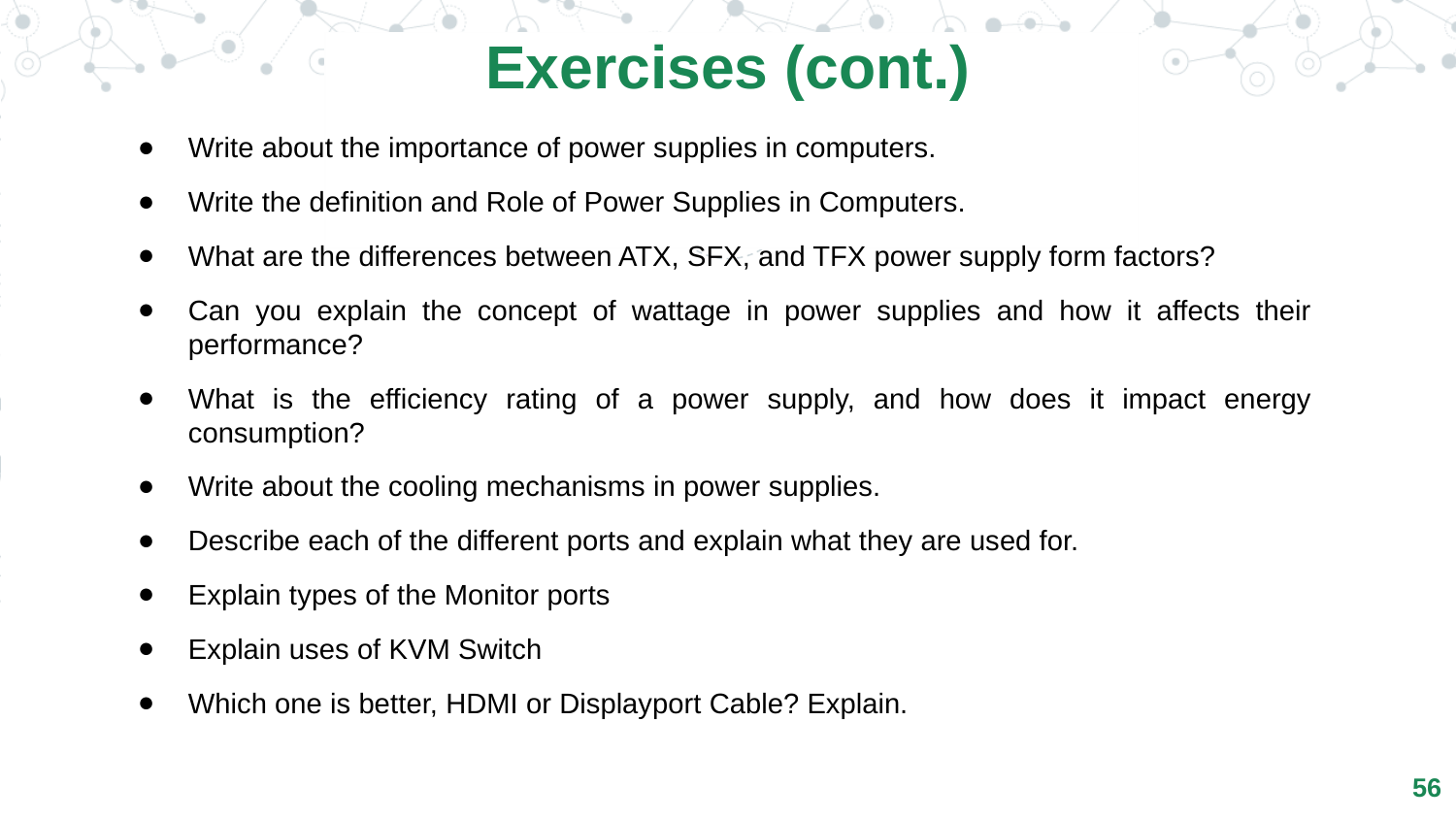

Exercises (cont.)
Write about the importance of power supplies in computers.
Write the definition and Role of Power Supplies in Computers.
What are the differences between ATX, SFX, and TFX power supply form factors?
Can you explain the concept of wattage in power supplies and how it affects their performance?
What is the efficiency rating of a power supply, and how does it impact energy consumption?
Write about the cooling mechanisms in power supplies.
Describe each of the different ports and explain what they are used for.
Explain types of the Monitor ports
Explain uses of KVM Switch
Which one is better, HDMI or Displayport Cable? Explain.

56